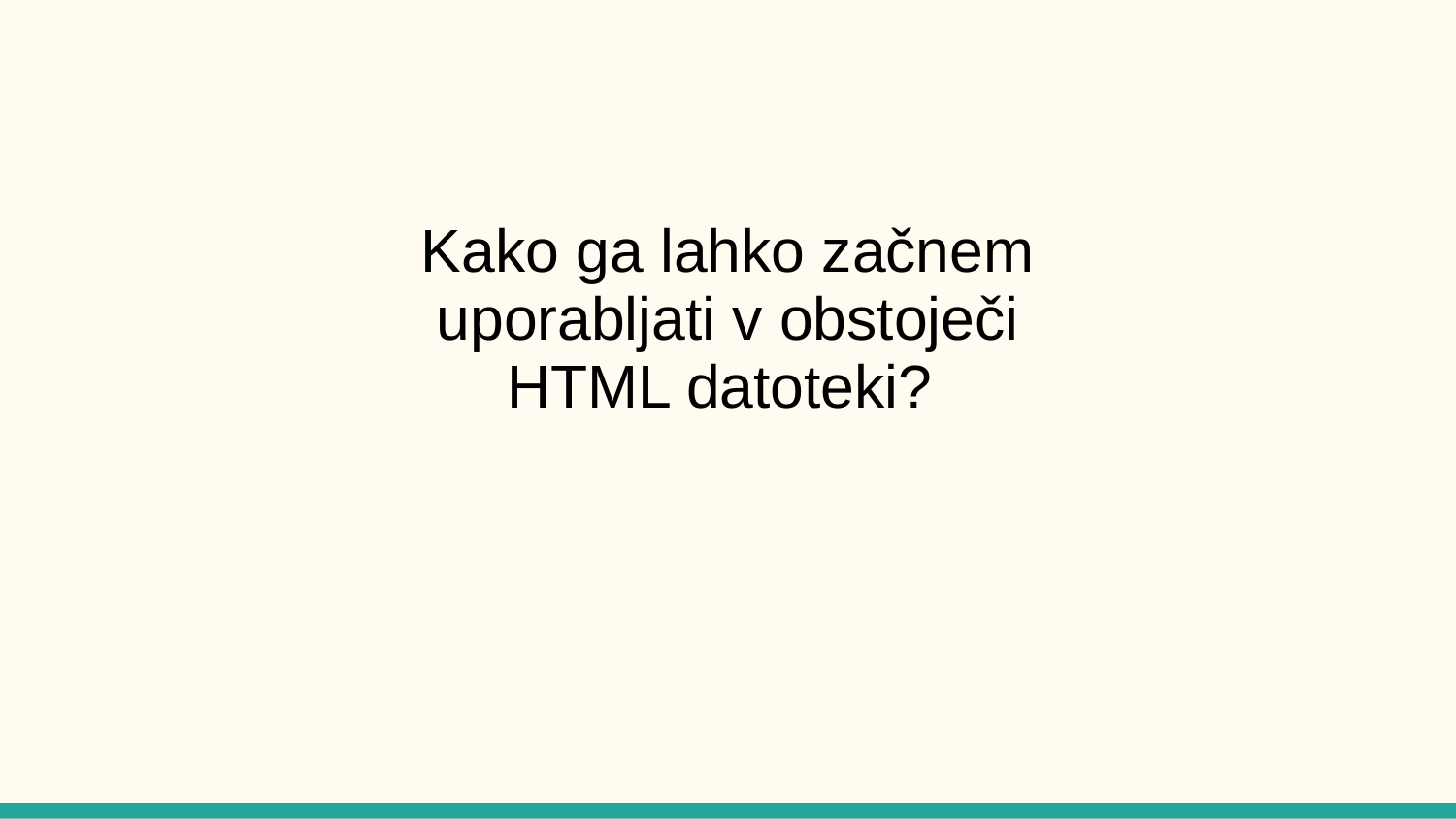

# Kako ga lahko začnem uporabljati v obstoječi HTML datoteki?